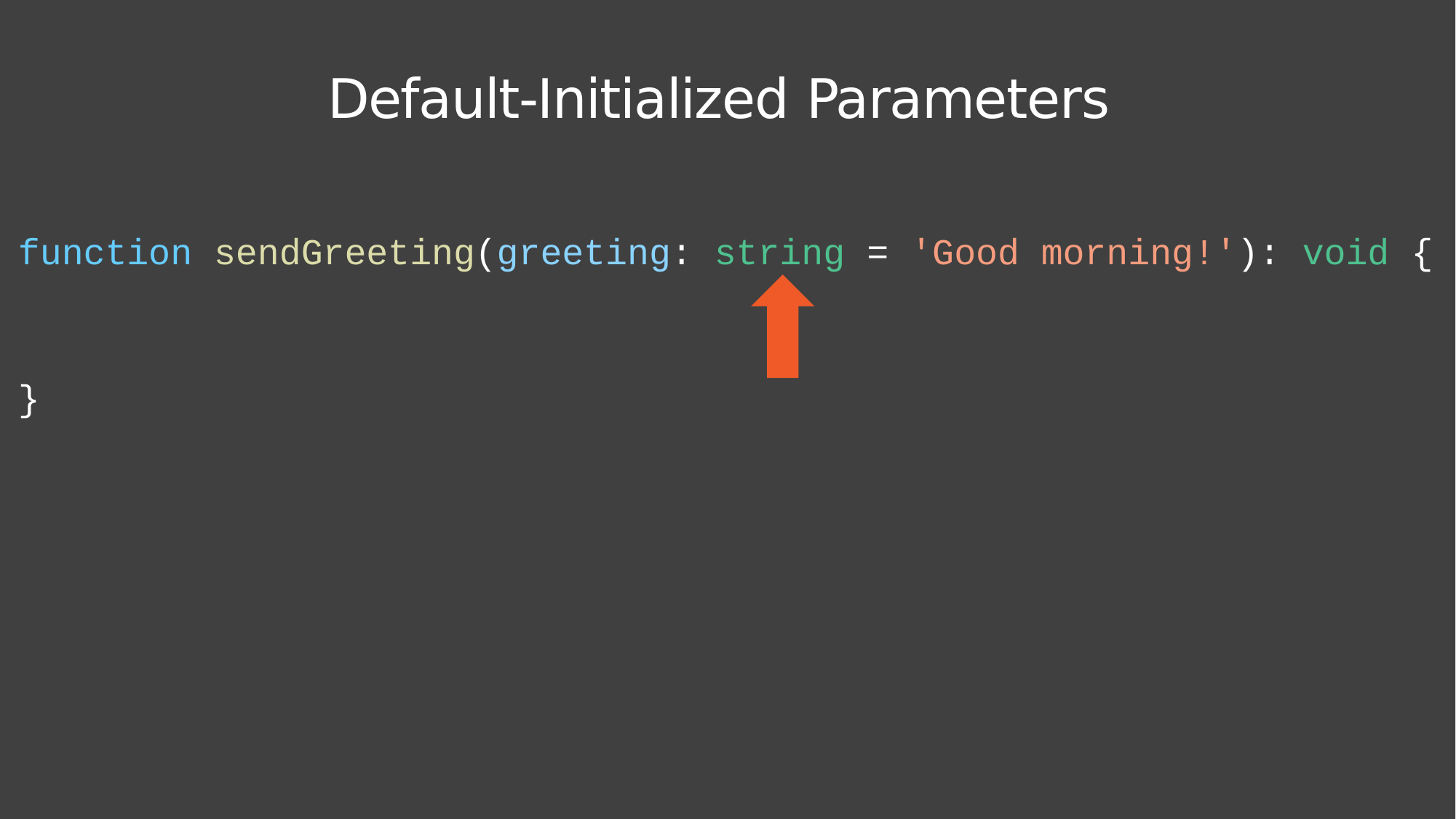

# Default-Initialized Parameters
function sendGreeting(greeting: string = 'Good morning!'): void {

}

13